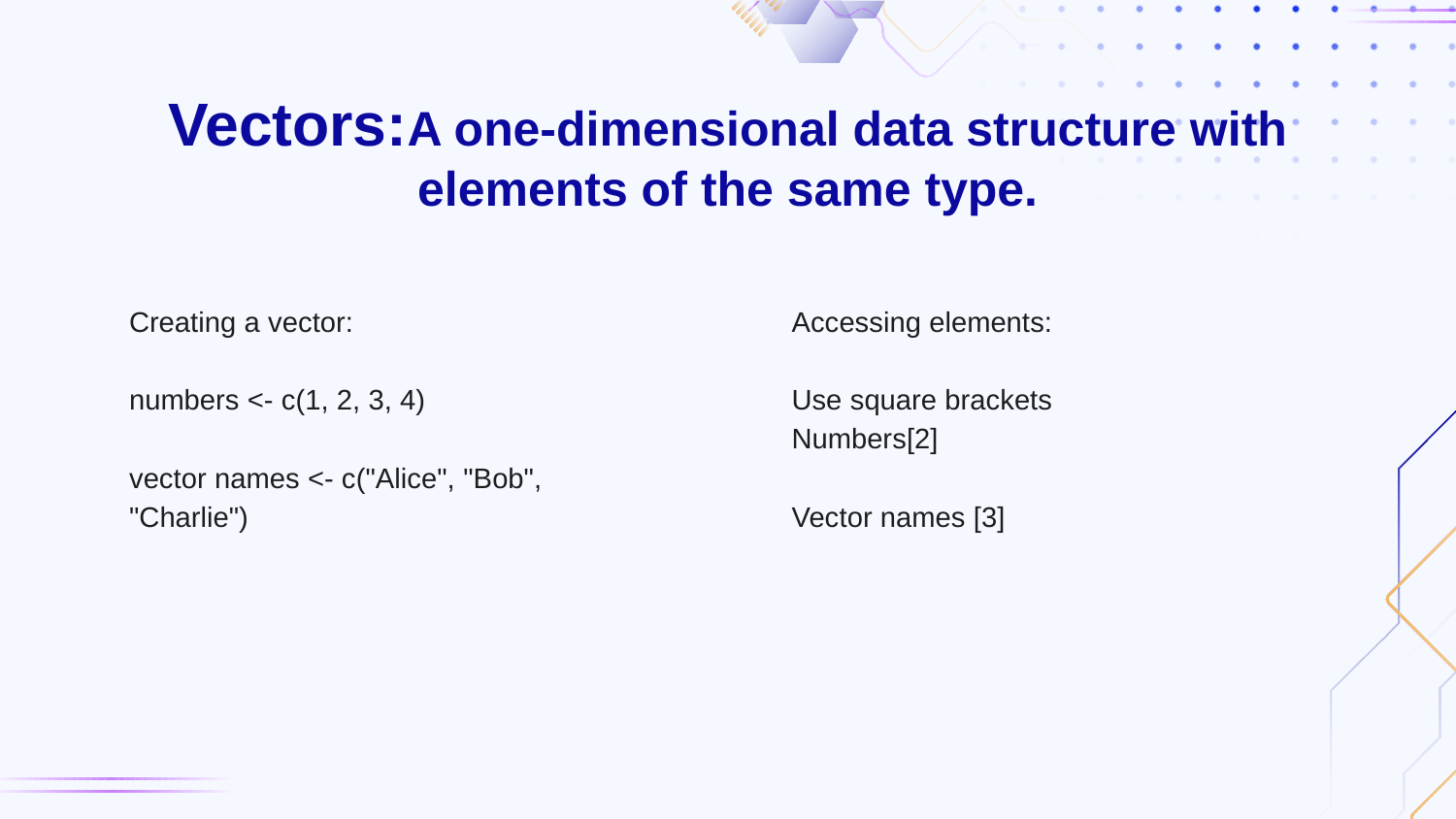

# Vectors:A one-dimensional data structure with elements of the same type.
Creating a vector:

numbers <- c(1, 2, 3, 4)

vector names <- c("Alice", "Bob", "Charlie")
Accessing elements:

Use square brackets
Numbers[2]

Vector names [3]